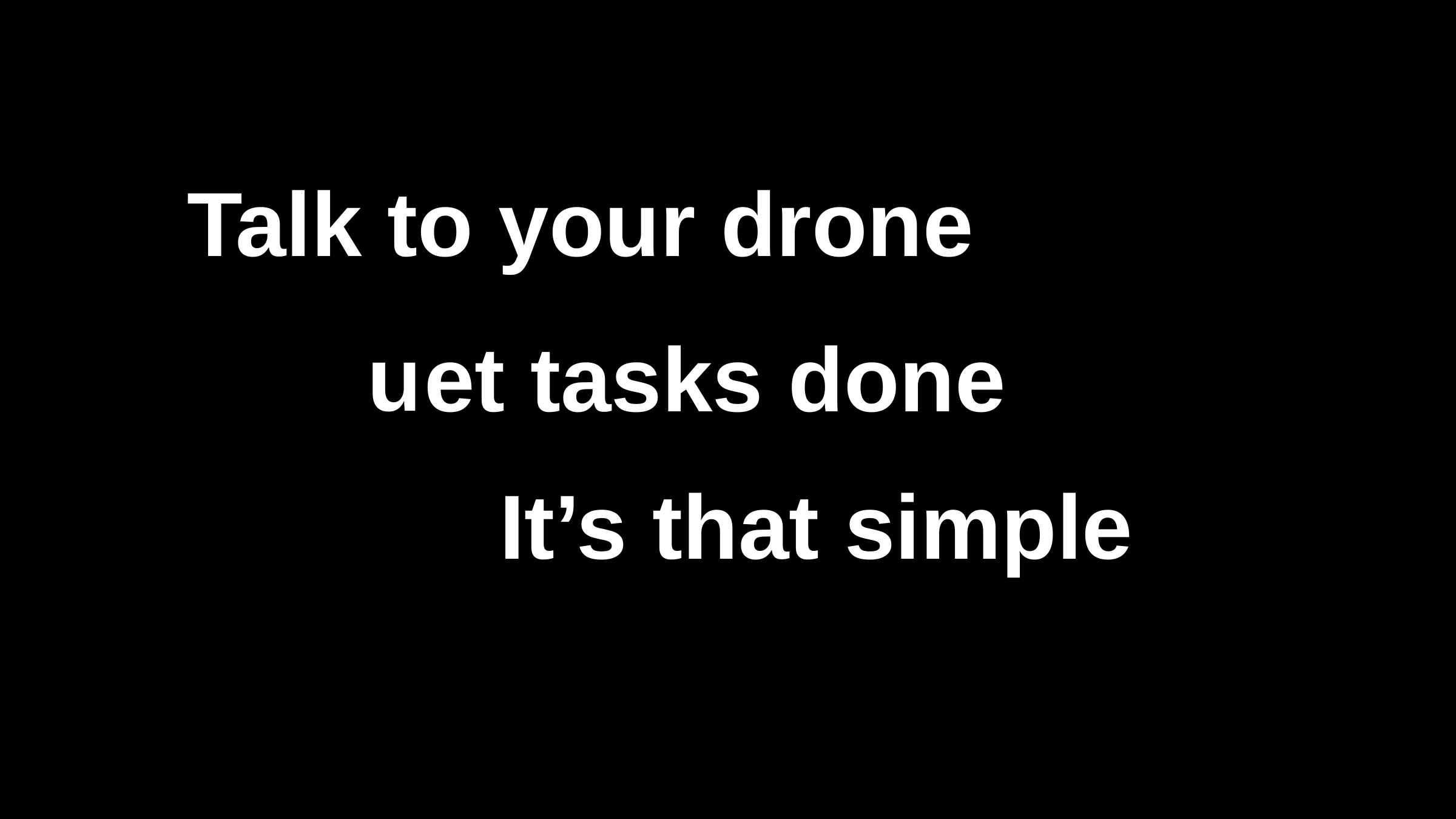

Talk to your drone

PolluxPenguin
et tasks done

It’s that simple